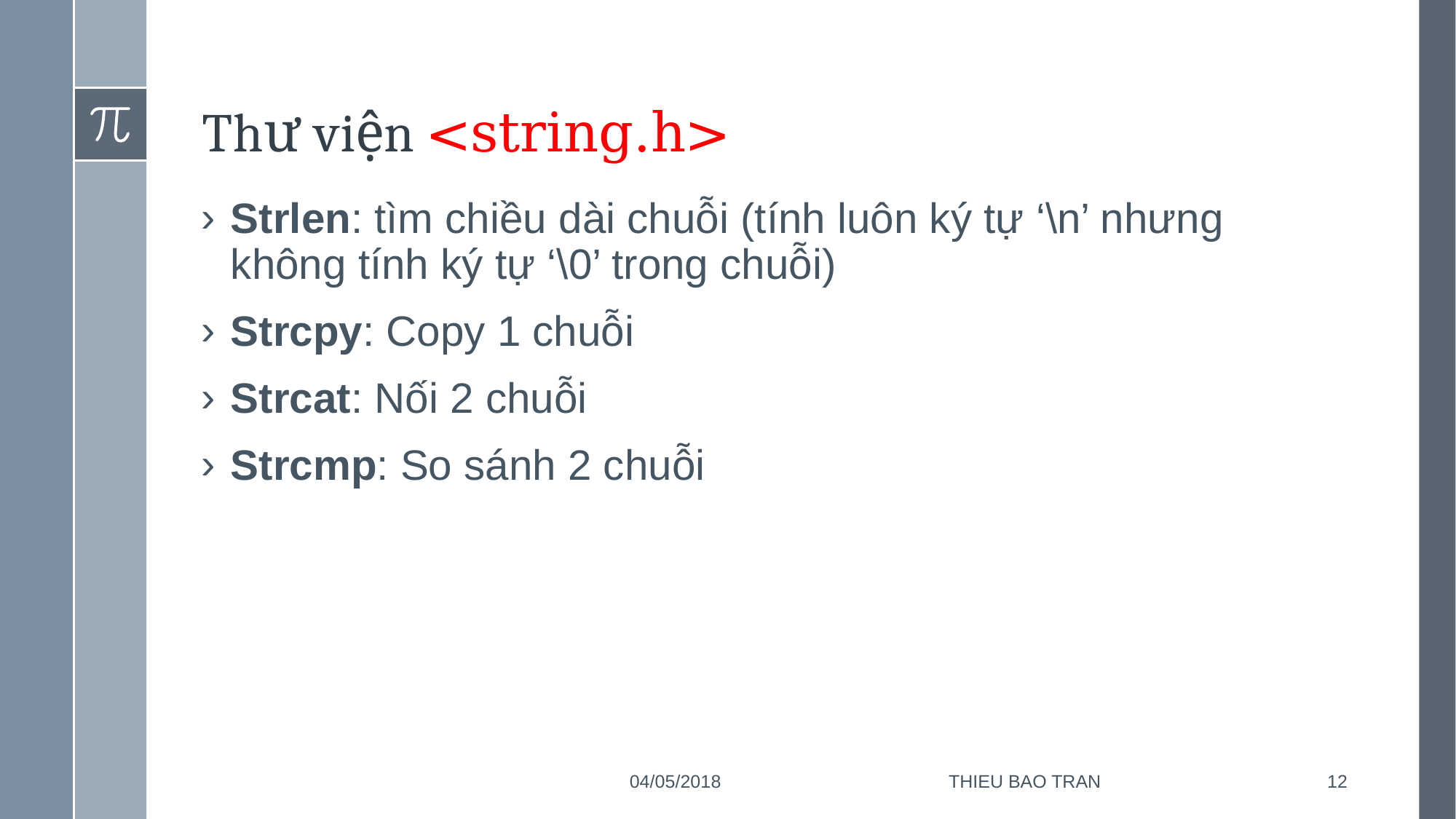

# Thư viện <string.h>
Strlen: tìm chiều dài chuỗi (tính luôn ký tự ‘\n’ nhưng không tính ký tự ‘\0’ trong chuỗi)
Strcpy: Copy 1 chuỗi
Strcat: Nối 2 chuỗi
Strcmp: So sánh 2 chuỗi

04/05/2018
THIEU BAO TRAN
12